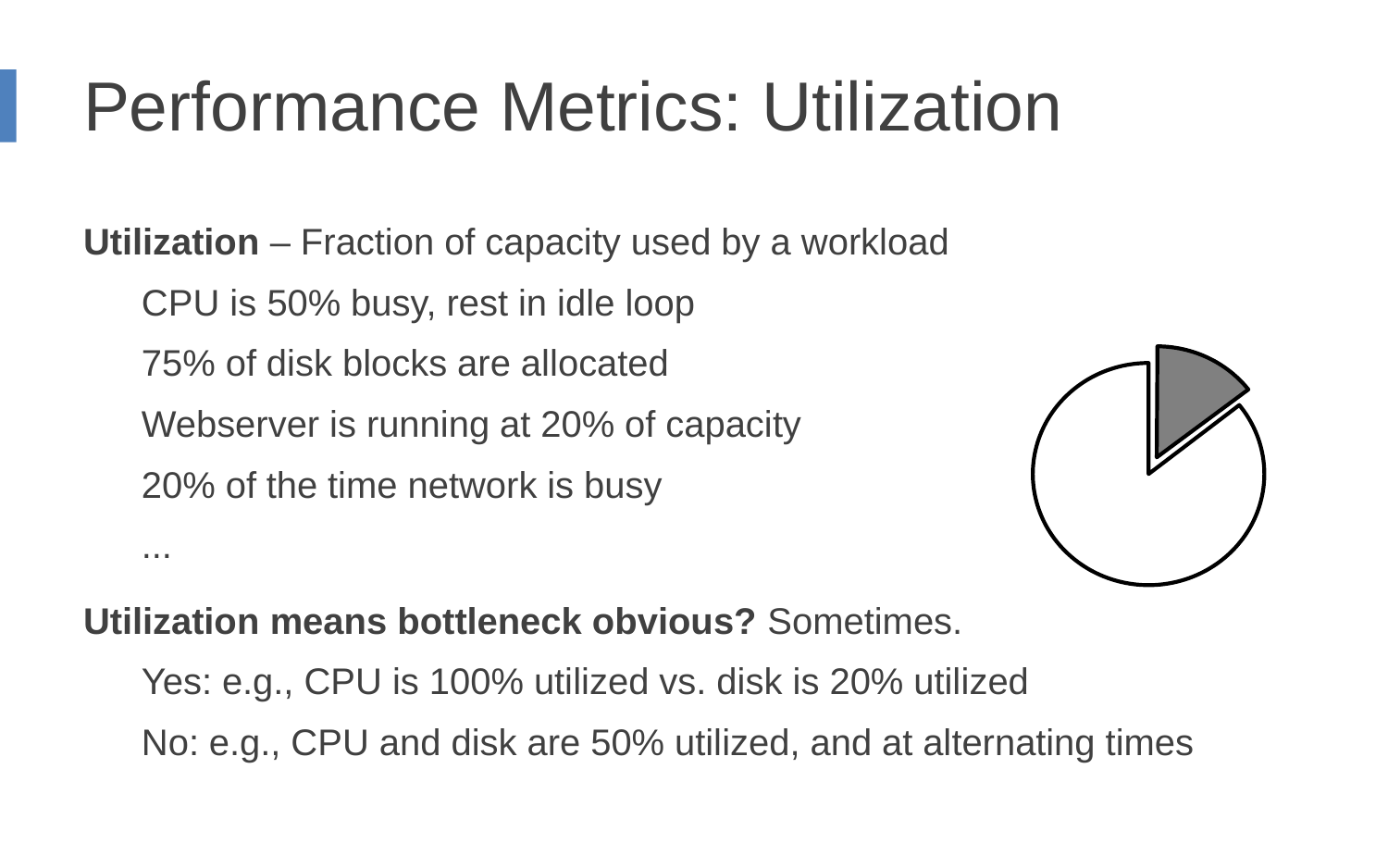

# Performance Metrics: Utilization
Utilization – Fraction of capacity used by a workload
CPU is 50% busy, rest in idle loop
75% of disk blocks are allocated
Webserver is running at 20% of capacity
20% of the time network is busy
...
Utilization means bottleneck obvious? Sometimes.
Yes: e.g., CPU is 100% utilized vs. disk is 20% utilized
No: e.g., CPU and disk are 50% utilized, and at alternating times